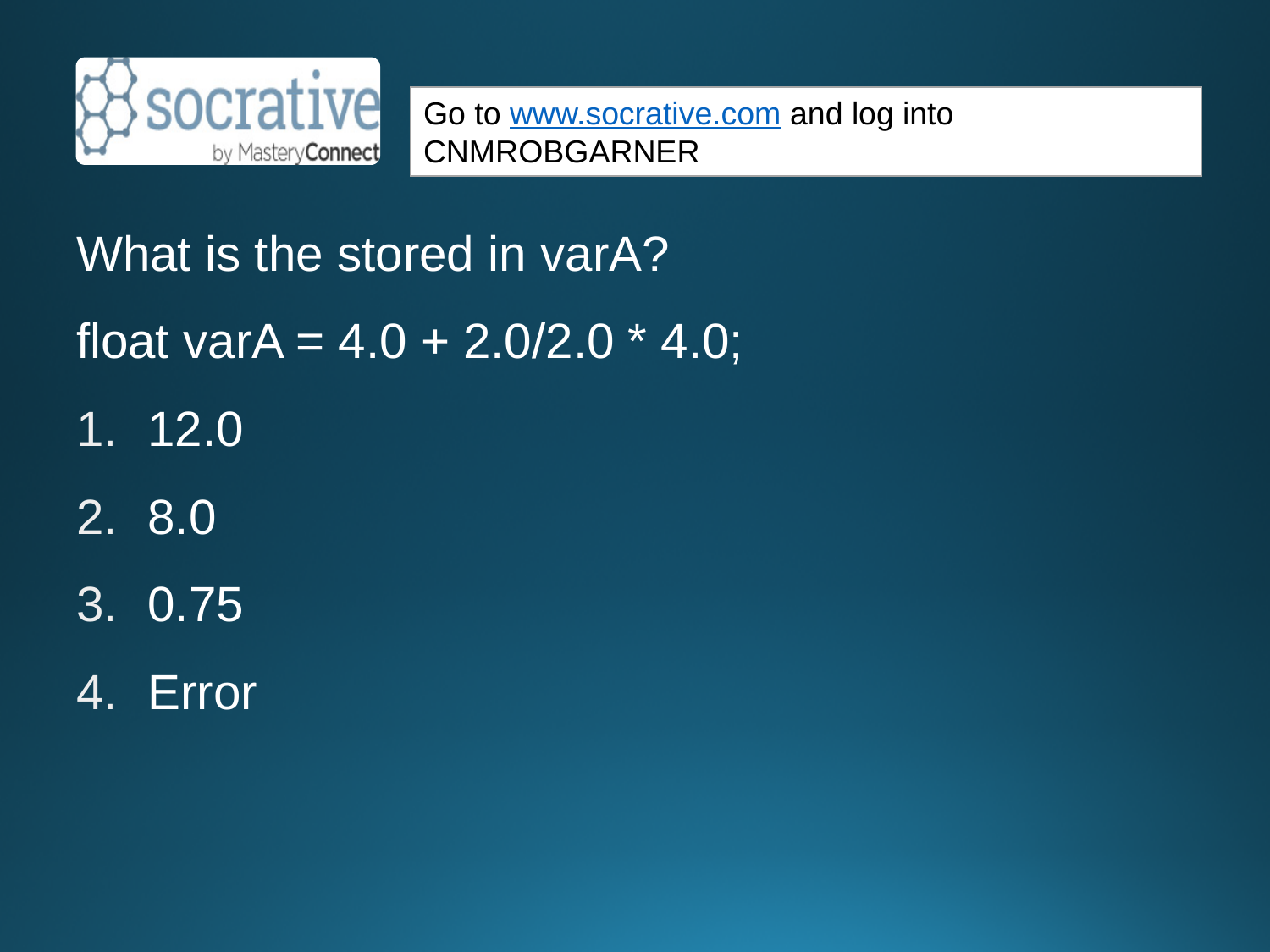

What is the stored in varA?
float varA = 4.0 + 2.0/2.0 * 4.0;
12.0
8.0
0.75
Error